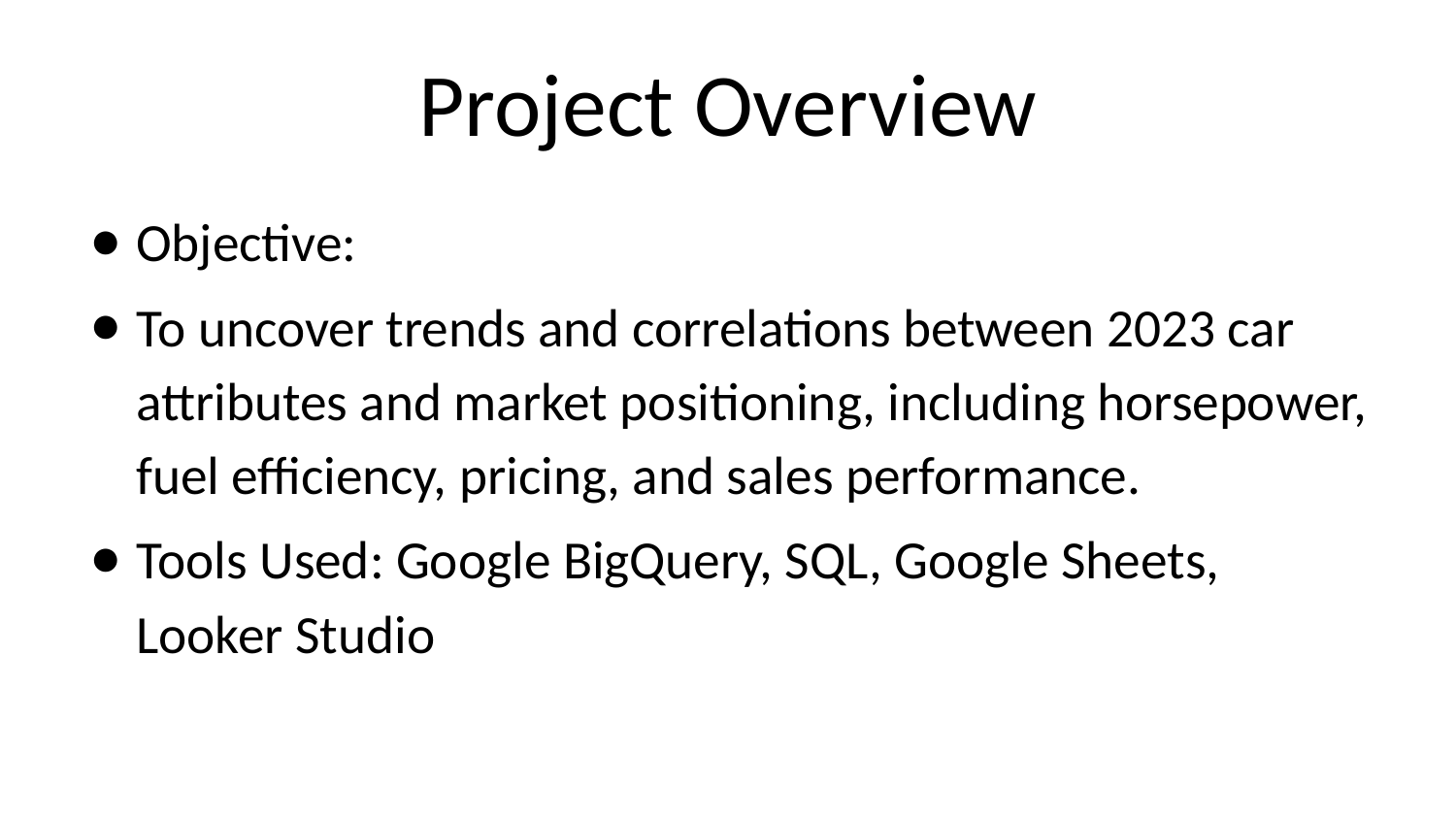

# Project Overview
Objective:
To uncover trends and correlations between 2023 car attributes and market positioning, including horsepower, fuel efficiency, pricing, and sales performance.
Tools Used: Google BigQuery, SQL, Google Sheets, Looker Studio